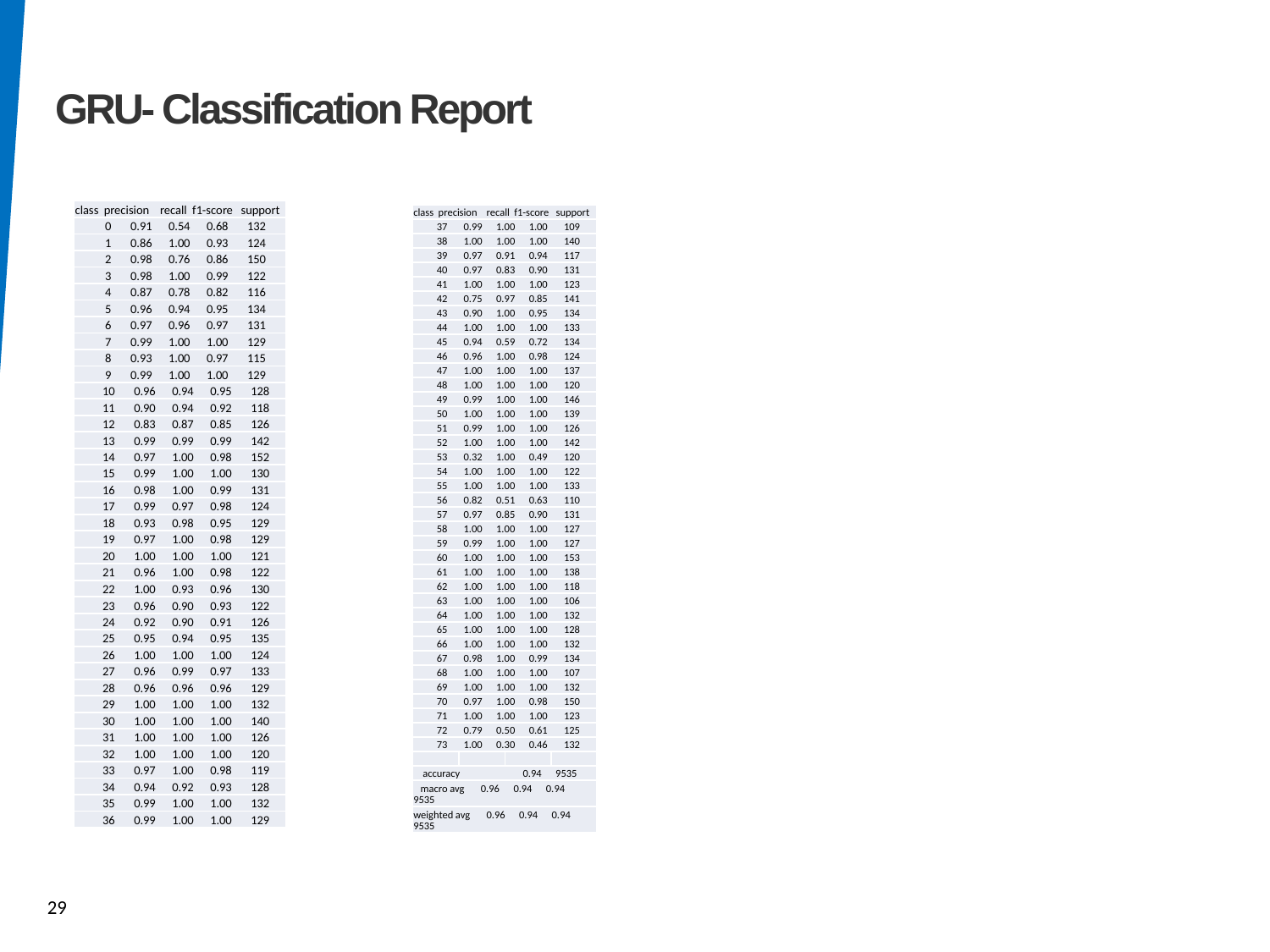

GRU- Classification Report
| class precision recall f1-score support |
| --- |
| 0 0.91 0.54 0.68 132 |
| 1 0.86 1.00 0.93 124 |
| 2 0.98 0.76 0.86 150 |
| 3 0.98 1.00 0.99 122 |
| 4 0.87 0.78 0.82 116 |
| 5 0.96 0.94 0.95 134 |
| 6 0.97 0.96 0.97 131 |
| 7 0.99 1.00 1.00 129 |
| 8 0.93 1.00 0.97 115 |
| 9 0.99 1.00 1.00 129 |
| 10 0.96 0.94 0.95 128 |
| 11 0.90 0.94 0.92 118 |
| 12 0.83 0.87 0.85 126 |
| 13 0.99 0.99 0.99 142 |
| 14 0.97 1.00 0.98 152 |
| 15 0.99 1.00 1.00 130 |
| 16 0.98 1.00 0.99 131 |
| 17 0.99 0.97 0.98 124 |
| 18 0.93 0.98 0.95 129 |
| 19 0.97 1.00 0.98 129 |
| 20 1.00 1.00 1.00 121 |
| 21 0.96 1.00 0.98 122 |
| 22 1.00 0.93 0.96 130 |
| 23 0.96 0.90 0.93 122 |
| 24 0.92 0.90 0.91 126 |
| 25 0.95 0.94 0.95 135 |
| 26 1.00 1.00 1.00 124 |
| 27 0.96 0.99 0.97 133 |
| 28 0.96 0.96 0.96 129 |
| 29 1.00 1.00 1.00 132 |
| 30 1.00 1.00 1.00 140 |
| 31 1.00 1.00 1.00 126 |
| 32 1.00 1.00 1.00 120 |
| 33 0.97 1.00 0.98 119 |
| 34 0.94 0.92 0.93 128 |
| 35 0.99 1.00 1.00 132 |
| 36 0.99 1.00 1.00 129 |
| class precision recall f1-score support |  |  |  |
| --- | --- | --- | --- |
| 37 0.99 1.00 1.00 109 |  |  |  |
| 38 1.00 1.00 1.00 140 |  |  |  |
| 39 0.97 0.91 0.94 117 |  |  |  |
| 40 0.97 0.83 0.90 131 |  |  |  |
| 41 1.00 1.00 1.00 123 |  |  |  |
| 42 0.75 0.97 0.85 141 |  |  |  |
| 43 0.90 1.00 0.95 134 |  |  |  |
| 44 1.00 1.00 1.00 133 |  |  |  |
| 45 0.94 0.59 0.72 134 |  |  |  |
| 46 0.96 1.00 0.98 124 |  |  |  |
| 47 1.00 1.00 1.00 137 |  |  |  |
| 48 1.00 1.00 1.00 120 |  |  |  |
| 49 0.99 1.00 1.00 146 |  |  |  |
| 50 1.00 1.00 1.00 139 |  |  |  |
| 51 0.99 1.00 1.00 126 |  |  |  |
| 52 1.00 1.00 1.00 142 |  |  |  |
| 53 0.32 1.00 0.49 120 |  |  |  |
| 54 1.00 1.00 1.00 122 |  |  |  |
| 55 1.00 1.00 1.00 133 |  |  |  |
| 56 0.82 0.51 0.63 110 |  |  |  |
| 57 0.97 0.85 0.90 131 |  |  |  |
| 58 1.00 1.00 1.00 127 |  |  |  |
| 59 0.99 1.00 1.00 127 |  |  |  |
| 60 1.00 1.00 1.00 153 |  |  |  |
| 61 1.00 1.00 1.00 138 |  |  |  |
| 62 1.00 1.00 1.00 118 |  |  |  |
| 63 1.00 1.00 1.00 106 |  |  |  |
| 64 1.00 1.00 1.00 132 |  |  |  |
| 65 1.00 1.00 1.00 128 |  |  |  |
| 66 1.00 1.00 1.00 132 |  |  |  |
| 67 0.98 1.00 0.99 134 |  |  |  |
| 68 1.00 1.00 1.00 107 |  |  |  |
| 69 1.00 1.00 1.00 132 |  |  |  |
| 70 0.97 1.00 0.98 150 |  |  |  |
| 71 1.00 1.00 1.00 123 |  |  |  |
| 72 0.79 0.50 0.61 125 |  |  |  |
| 73 1.00 0.30 0.46 132 |  |  |  |
|  |  |  |  |
| accuracy 0.94 9535 |  |  |  |
| macro avg 0.96 0.94 0.94 9535 |  |  |  |
| weighted avg 0.96 0.94 0.94 9535 |  |  |  |